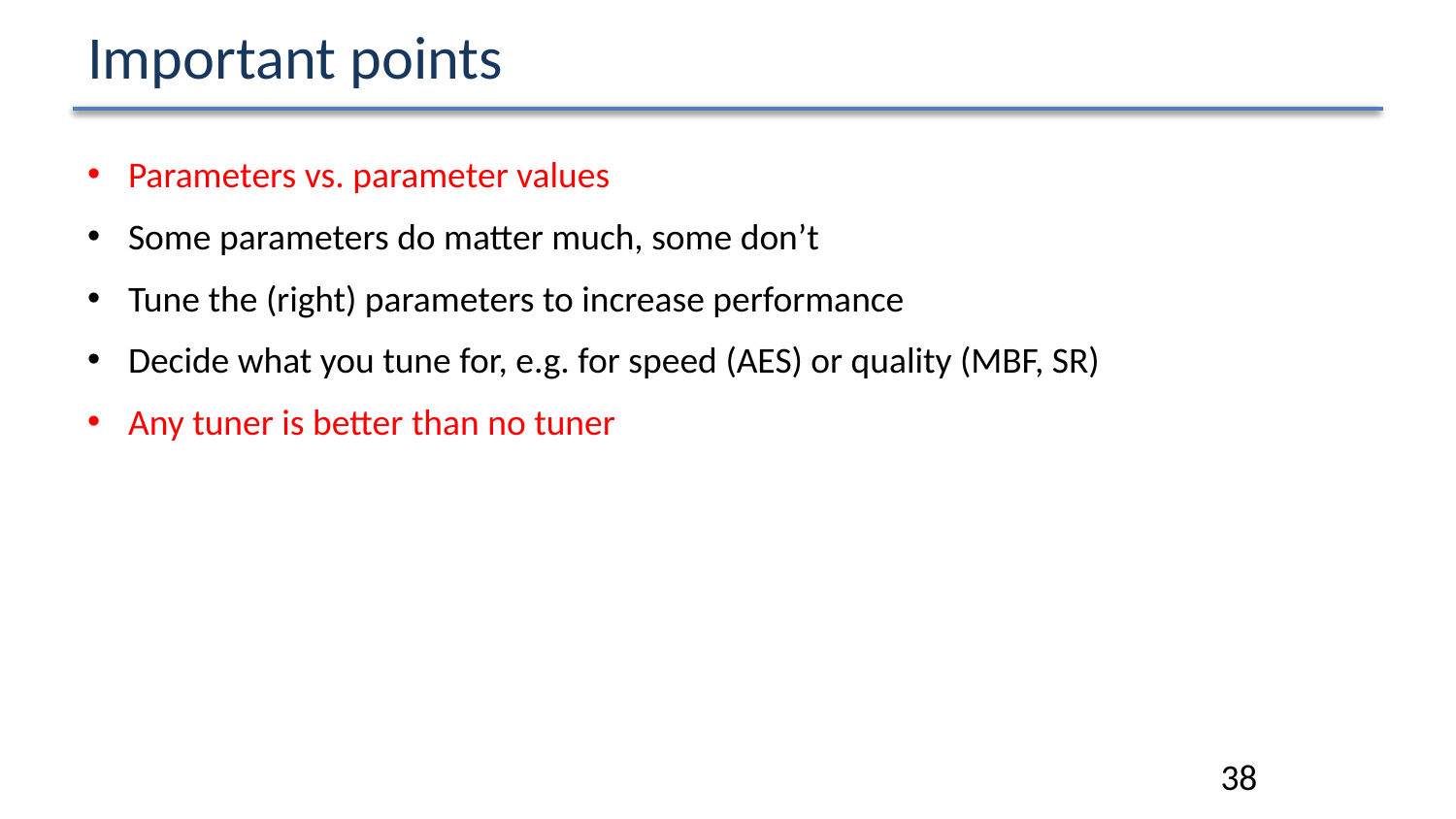

# Important points
Parameters vs. parameter values
Some parameters do matter much, some don’t
Tune the (right) parameters to increase performance
Decide what you tune for, e.g. for speed (AES) or quality (MBF, SR)
Any tuner is better than no tuner
38